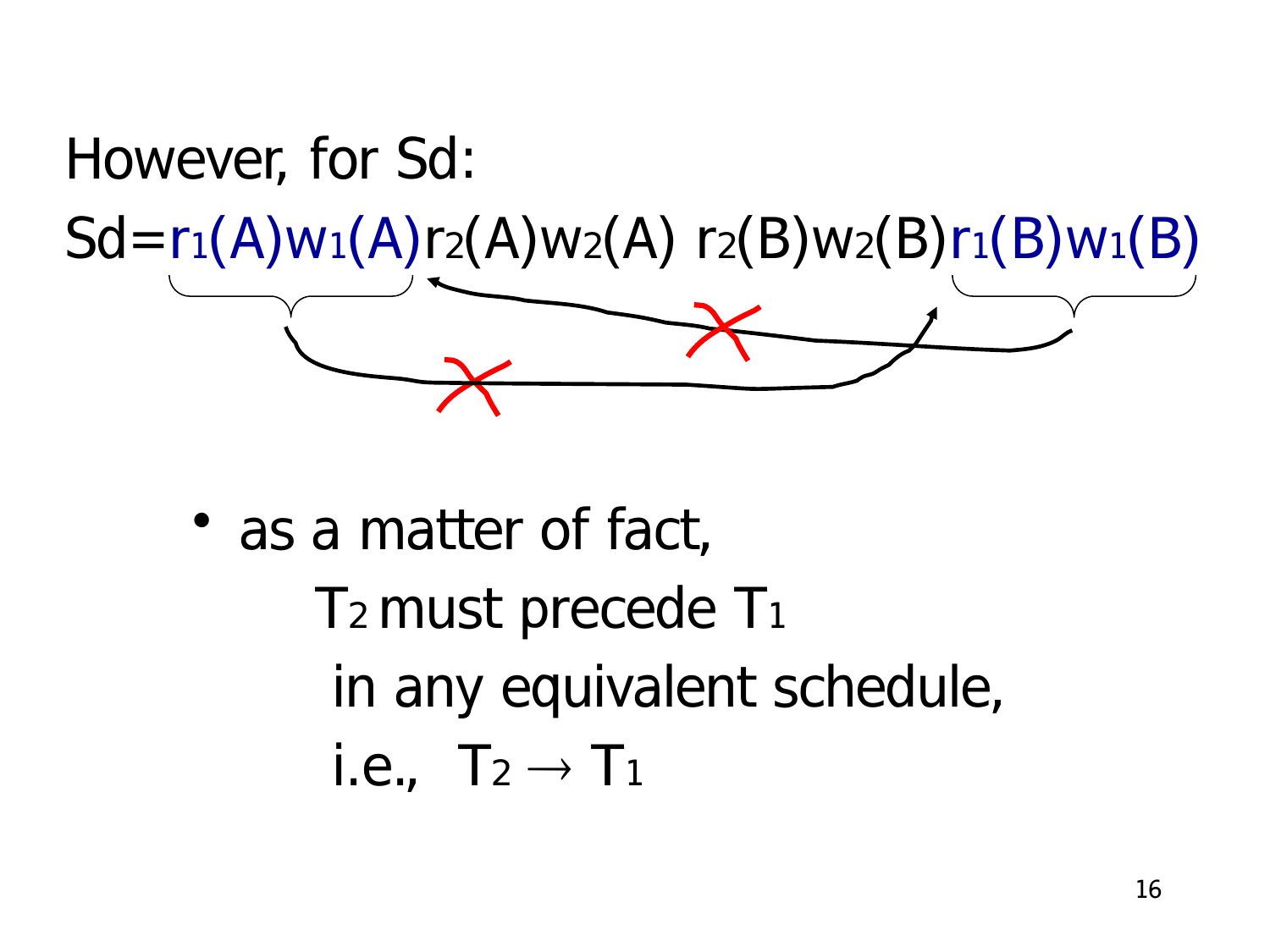

However, for Sd:
Sd=r1(A)w1(A)r2(A)w2(A) r2(B)w2(B)r1(B)w1(B)

as a matter of fact,
       T2 must precede T1
        in any equivalent schedule,
        i.e.,  T2 → T1
16